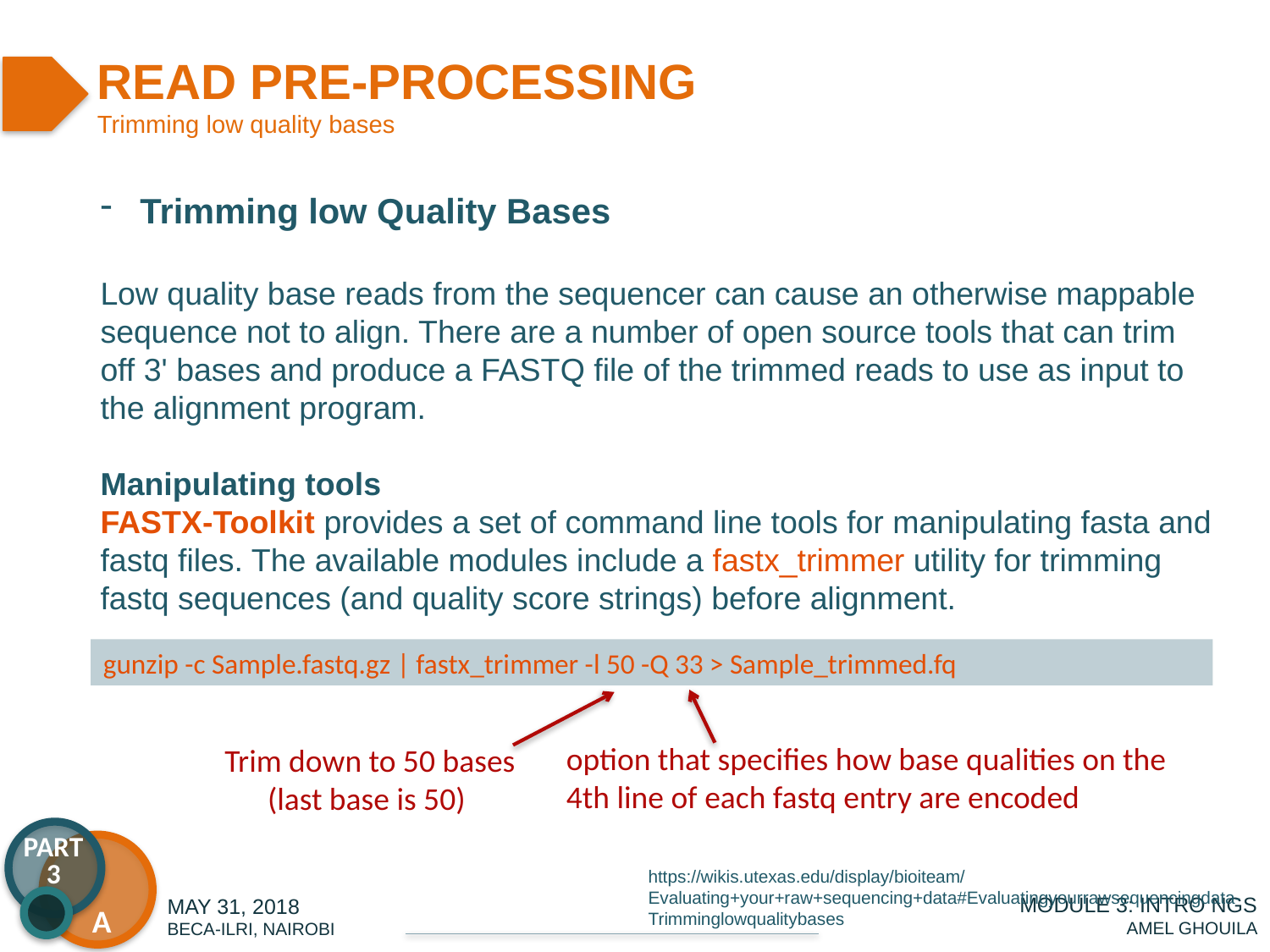

READ PRE-PROCESSING
Trimming low quality bases

Trimming low Quality Bases

Low quality base reads from the sequencer can cause an otherwise mappable sequence not to align. There are a number of open source tools that can trim off 3' bases and produce a FASTQ file of the trimmed reads to use as input to the alignment program.

Manipulating tools
FASTX-Toolkit provides a set of command line tools for manipulating fasta and fastq files. The available modules include a fastx_trimmer utility for trimming fastq sequences (and quality score strings) before alignment.
gunzip -c Sample.fastq.gz | fastx_trimmer -l 50 -Q 33 > Sample_trimmed.fq
option that specifies how base qualities on the 4th line of each fastq entry are encoded
Trim down to 50 bases (last base is 50)

PART
3
A
https://wikis.utexas.edu/display/bioiteam/Evaluating+your+raw+sequencing+data#Evaluatingyourrawsequencingdata-Trimminglowqualitybases